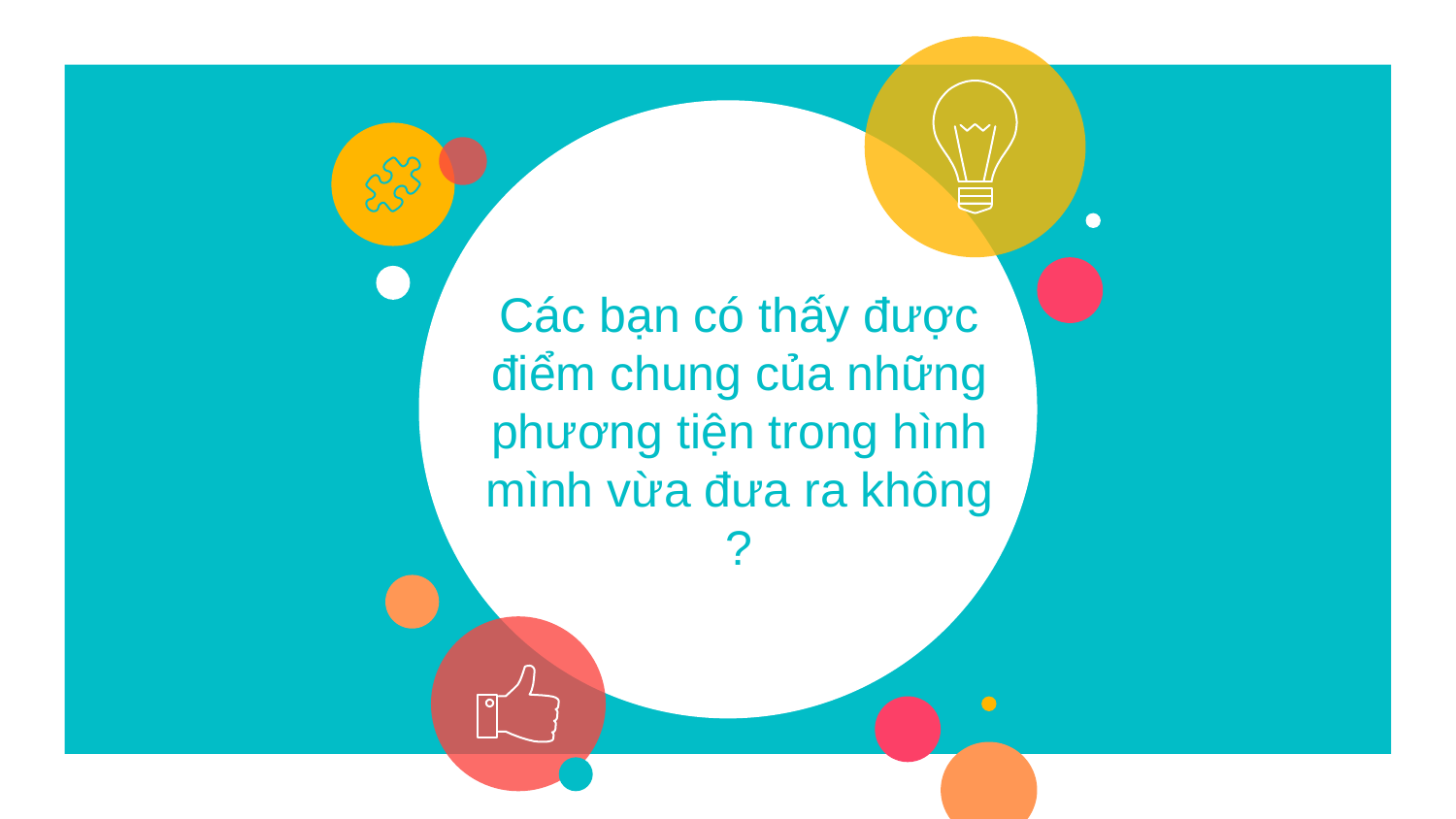

# Các bạn có thấy được điểm chung của những phương tiện trong hình mình vừa đưa ra không ?